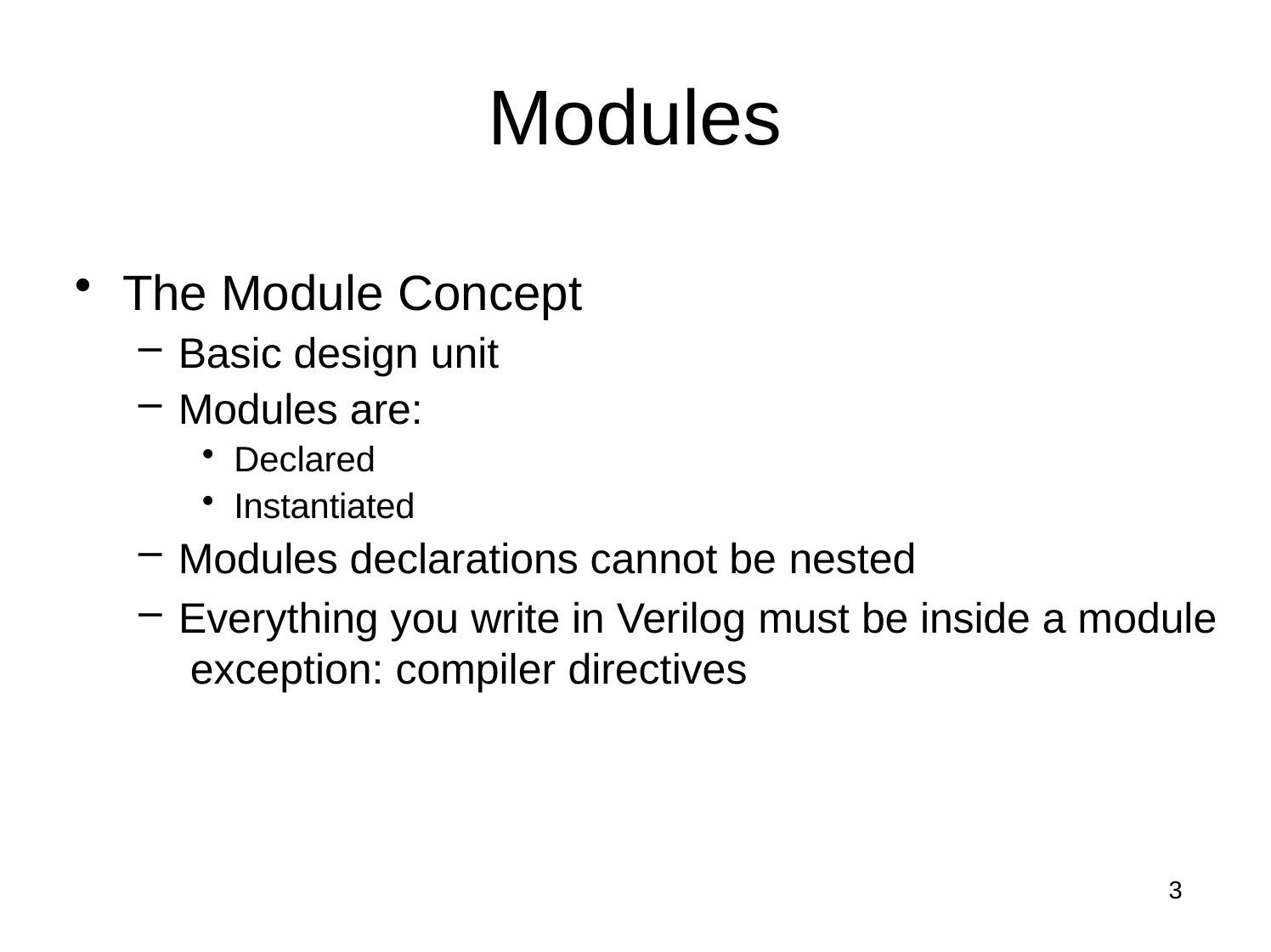

# Modules
The Module Concept
Basic design unit
Modules are:
Declared
Instantiated
Modules declarations cannot be nested
Everything you write in Verilog must be inside a module  exception: compiler directives
3